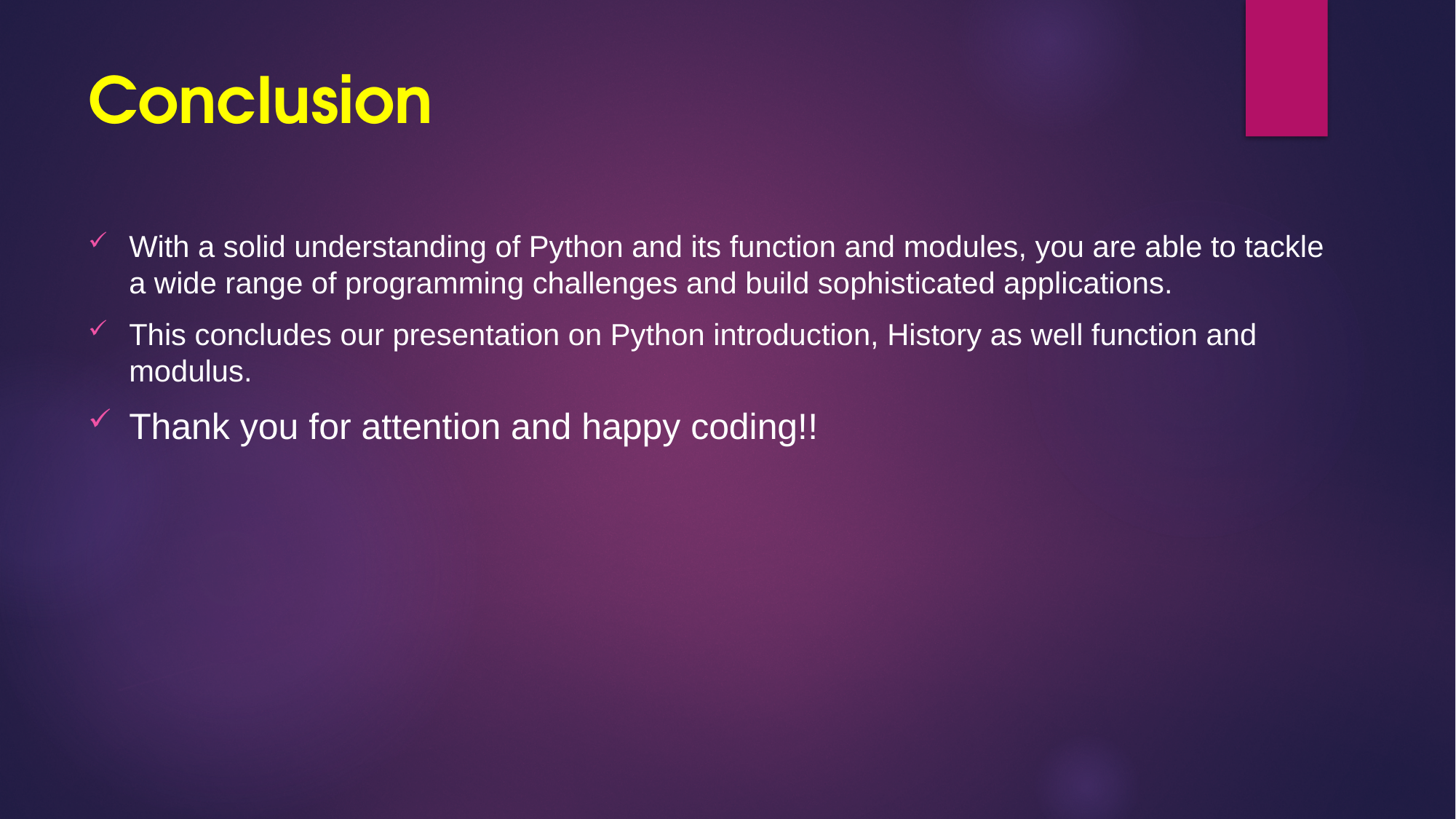

# Conclusion
With a solid understanding of Python and its function and modules, you are able to tackle a wide range of programming challenges and build sophisticated applications.
This concludes our presentation on Python introduction, History as well function and modulus.
Thank you for attention and happy coding!!